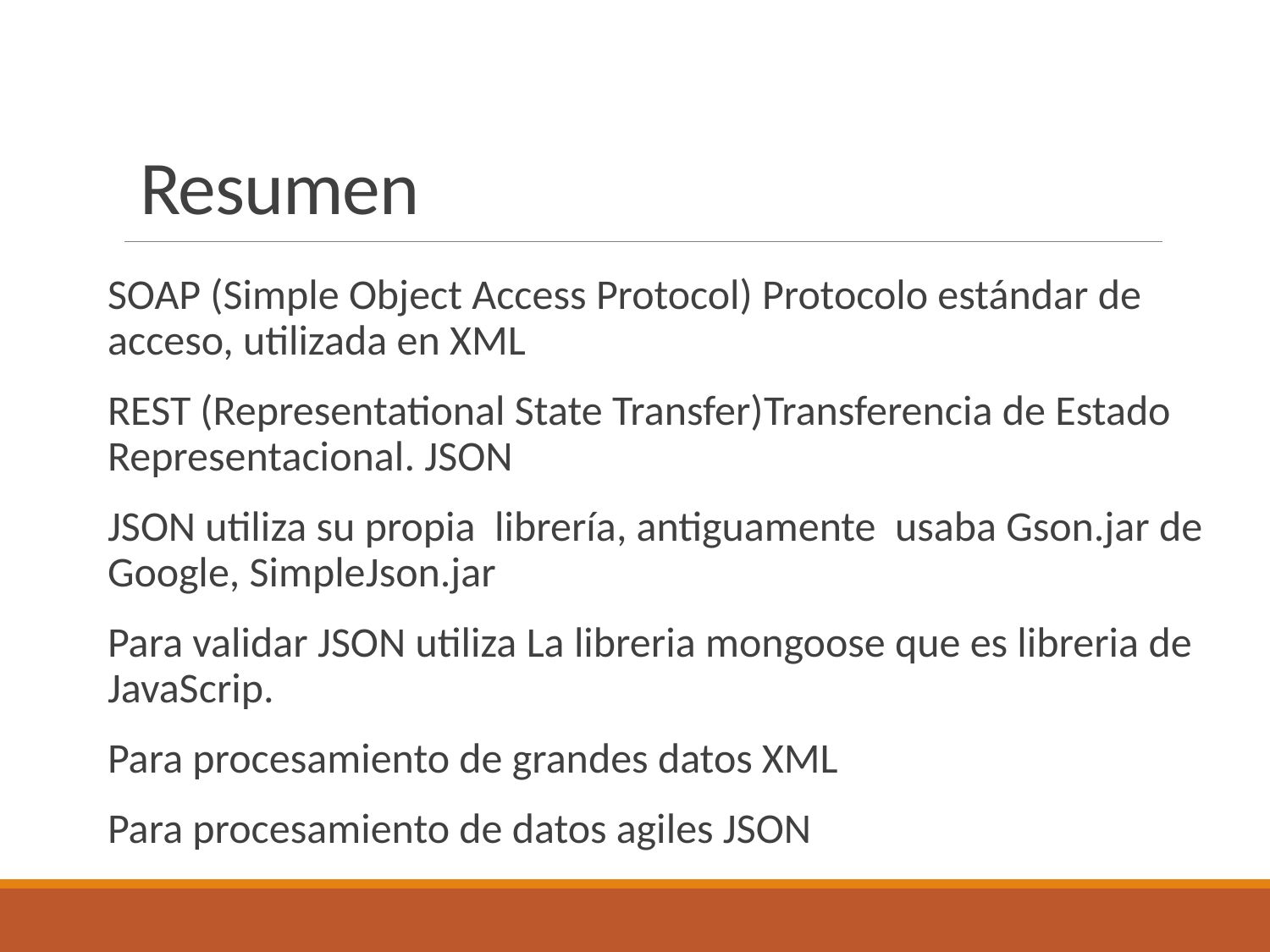

# Resumen
SOAP (Simple Object Access Protocol) Protocolo estándar de acceso, utilizada en XML
REST (Representational State Transfer)Transferencia de Estado Representacional. JSON
JSON utiliza su propia  librería, antiguamente  usaba Gson.jar de Google, SimpleJson.jar
Para validar JSON utiliza La libreria mongoose que es libreria de JavaScrip.
Para procesamiento de grandes datos XML
Para procesamiento de datos agiles JSON